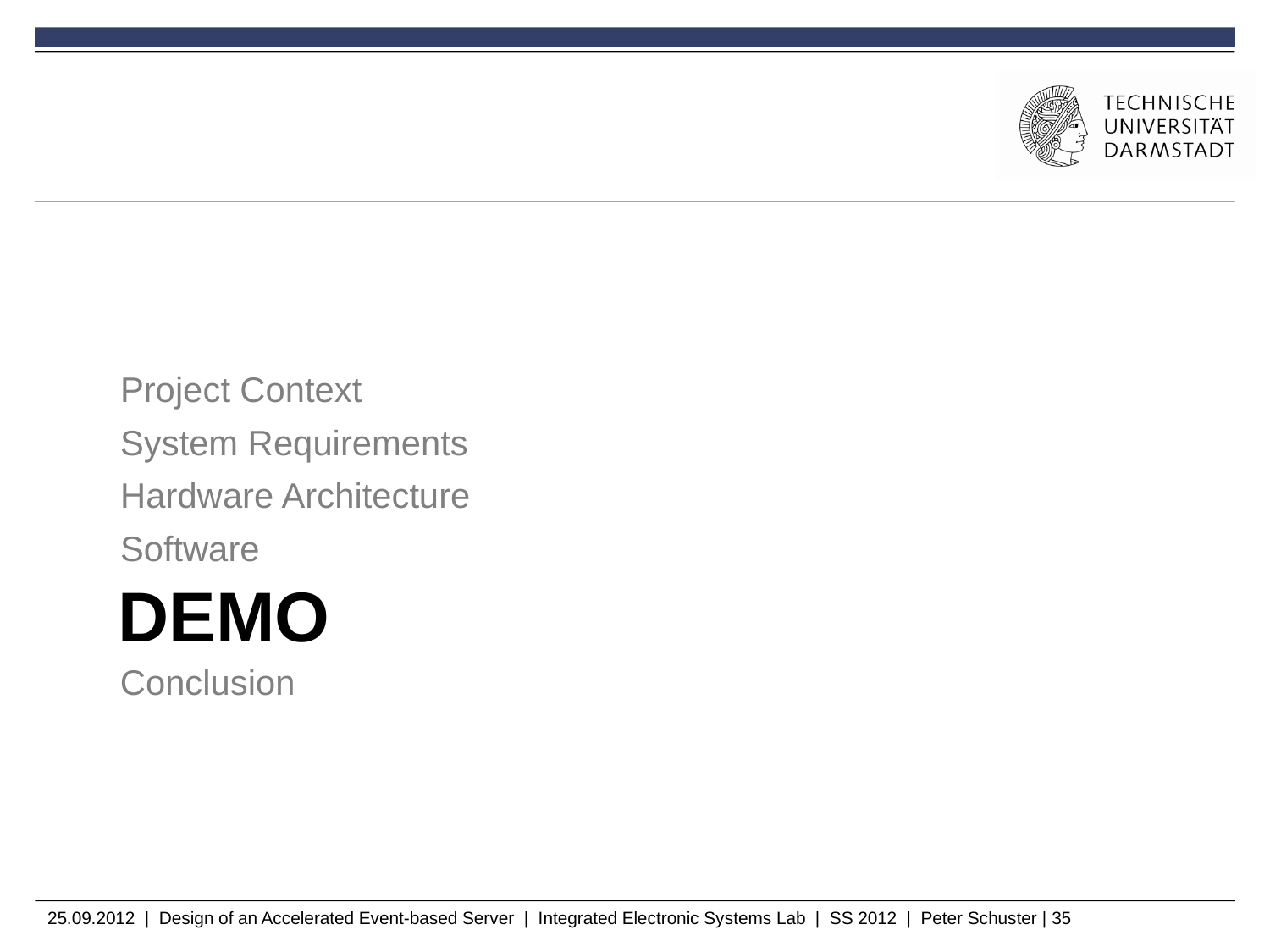

Project Context
System Requirements
Hardware Architecture
Software
# Demo
Conclusion